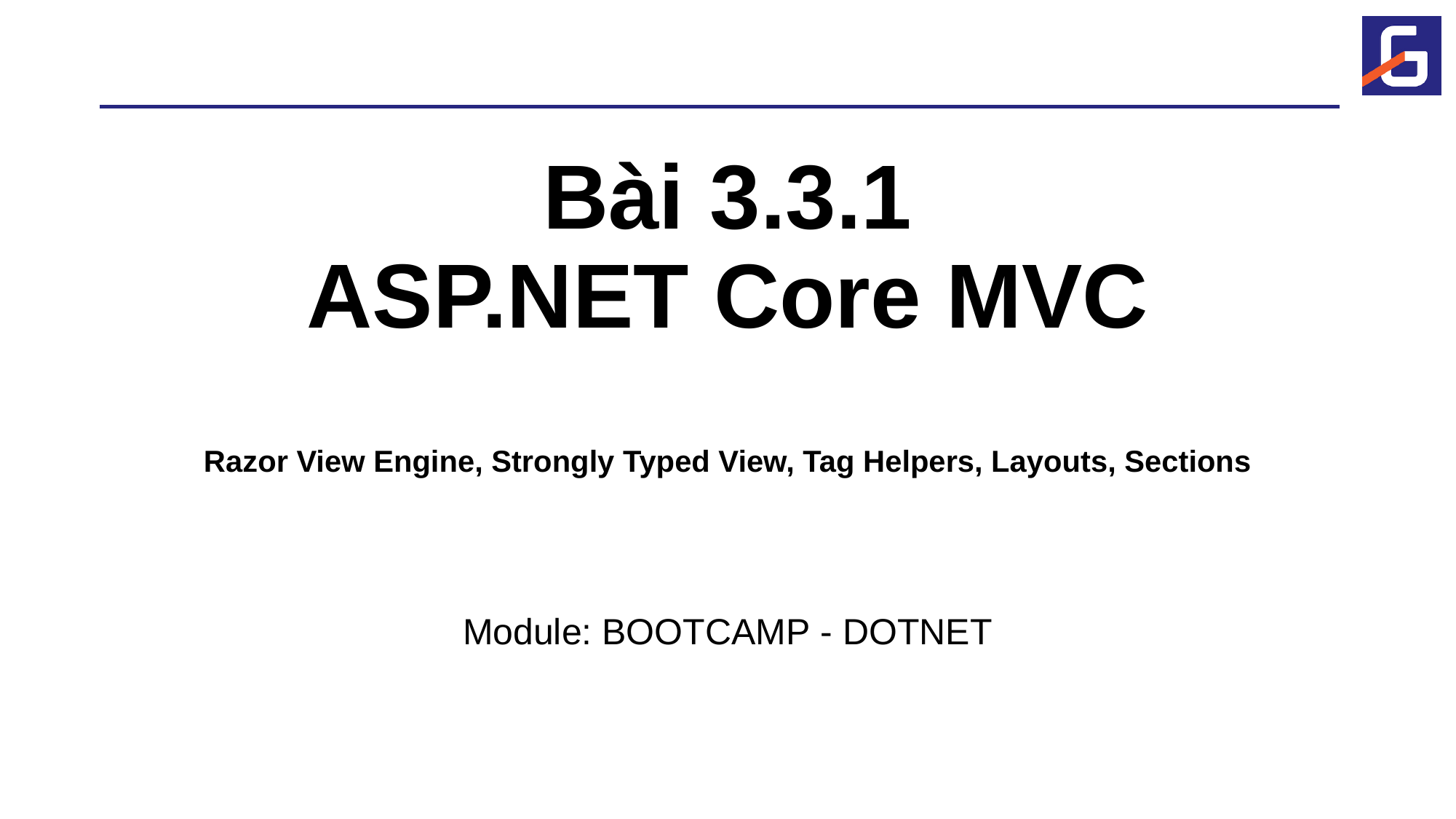

# Bài 3.3.1 ASP.NET Core MVC Razor View Engine, Strongly Typed View, Tag Helpers, Layouts, Sections
Module: BOOTCAMP - DOTNET